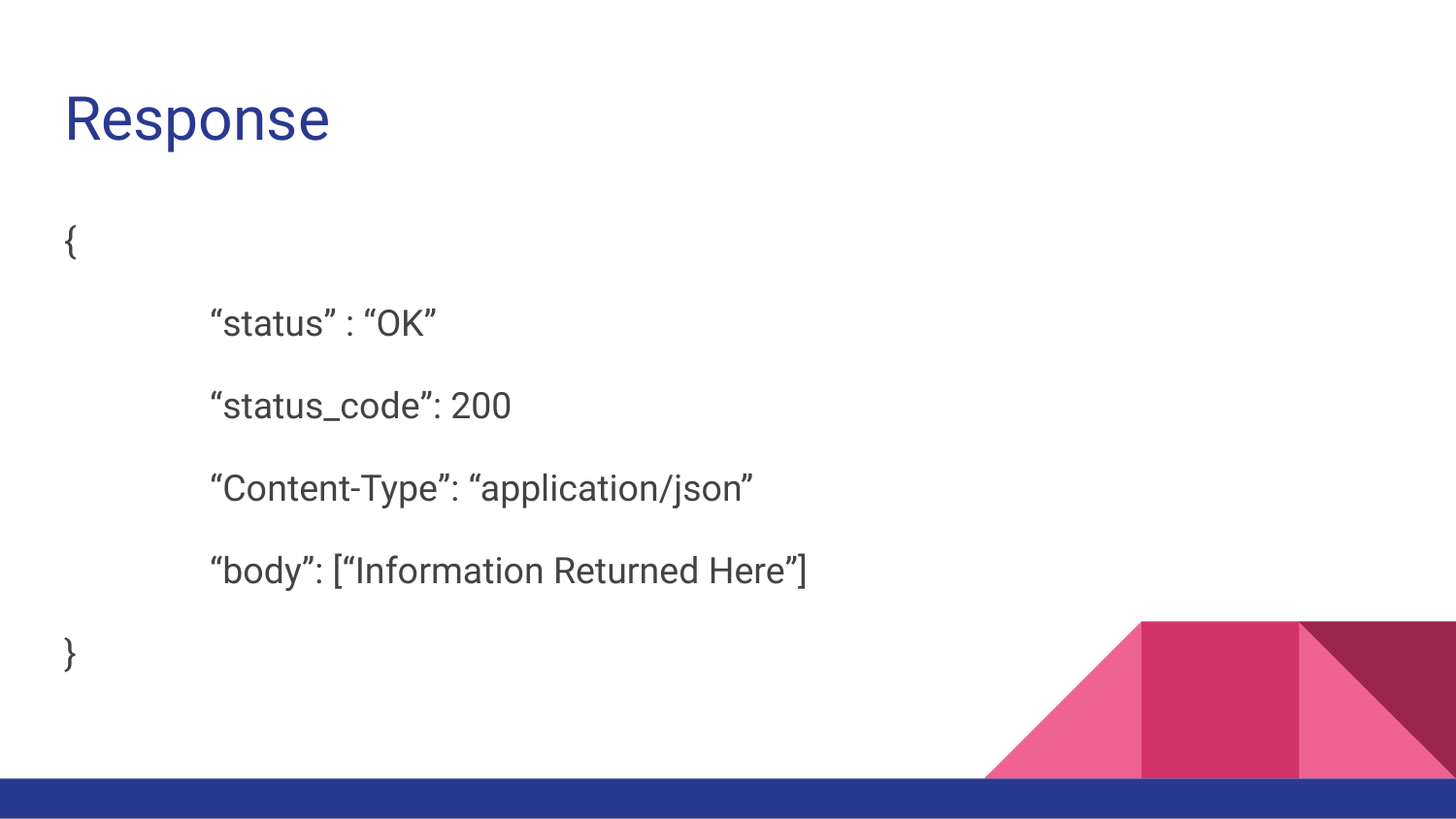

# Response
{
	“status” : “OK”
	“status_code”: 200
	“Content-Type”: “application/json”
	“body”: [“Information Returned Here”]
}